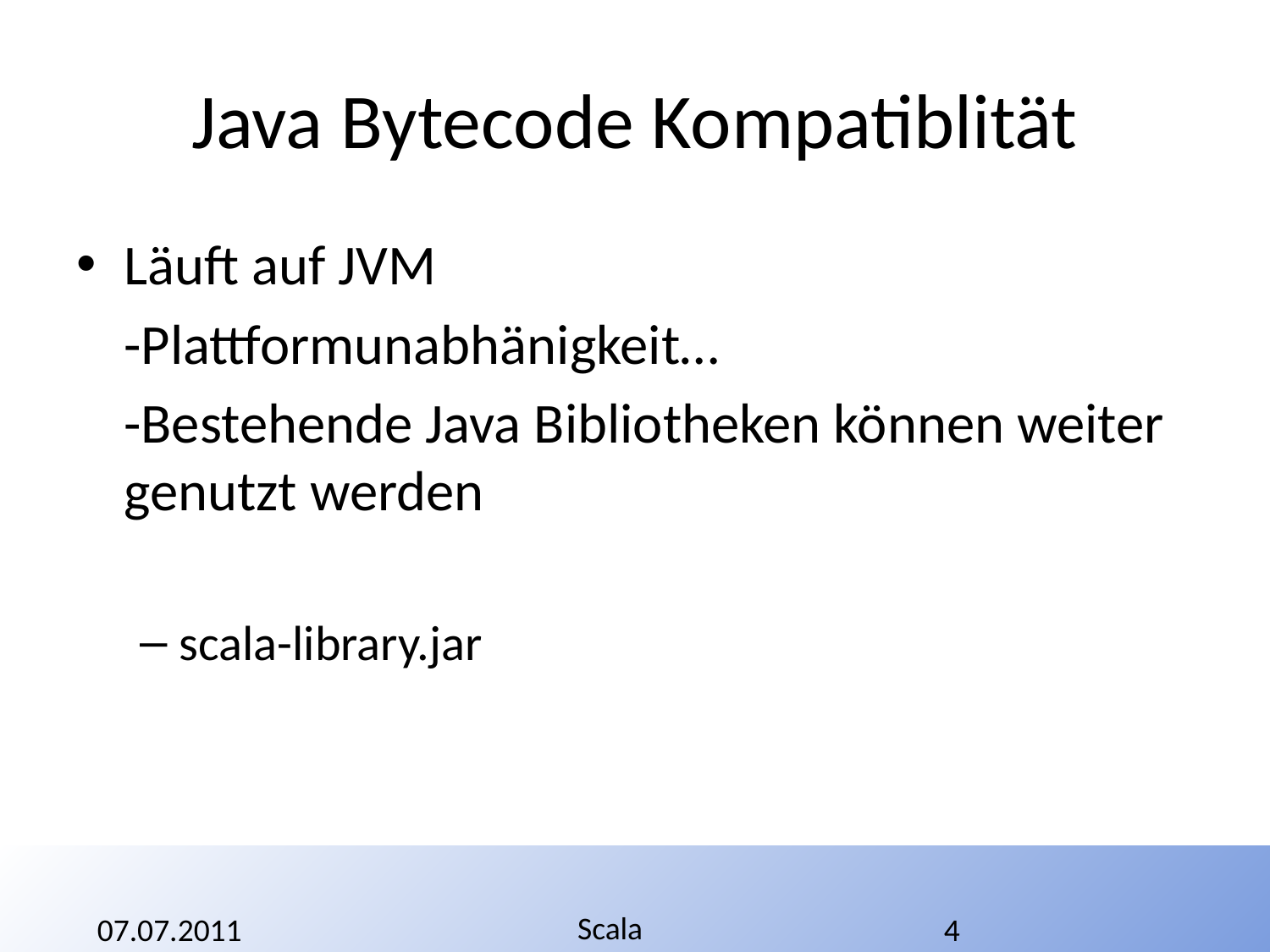

# Java Bytecode Kompatiblität
Läuft auf JVM
	-Plattformunabhänigkeit…
	-Bestehende Java Bibliotheken können weiter genutzt werden

scala-library.jar